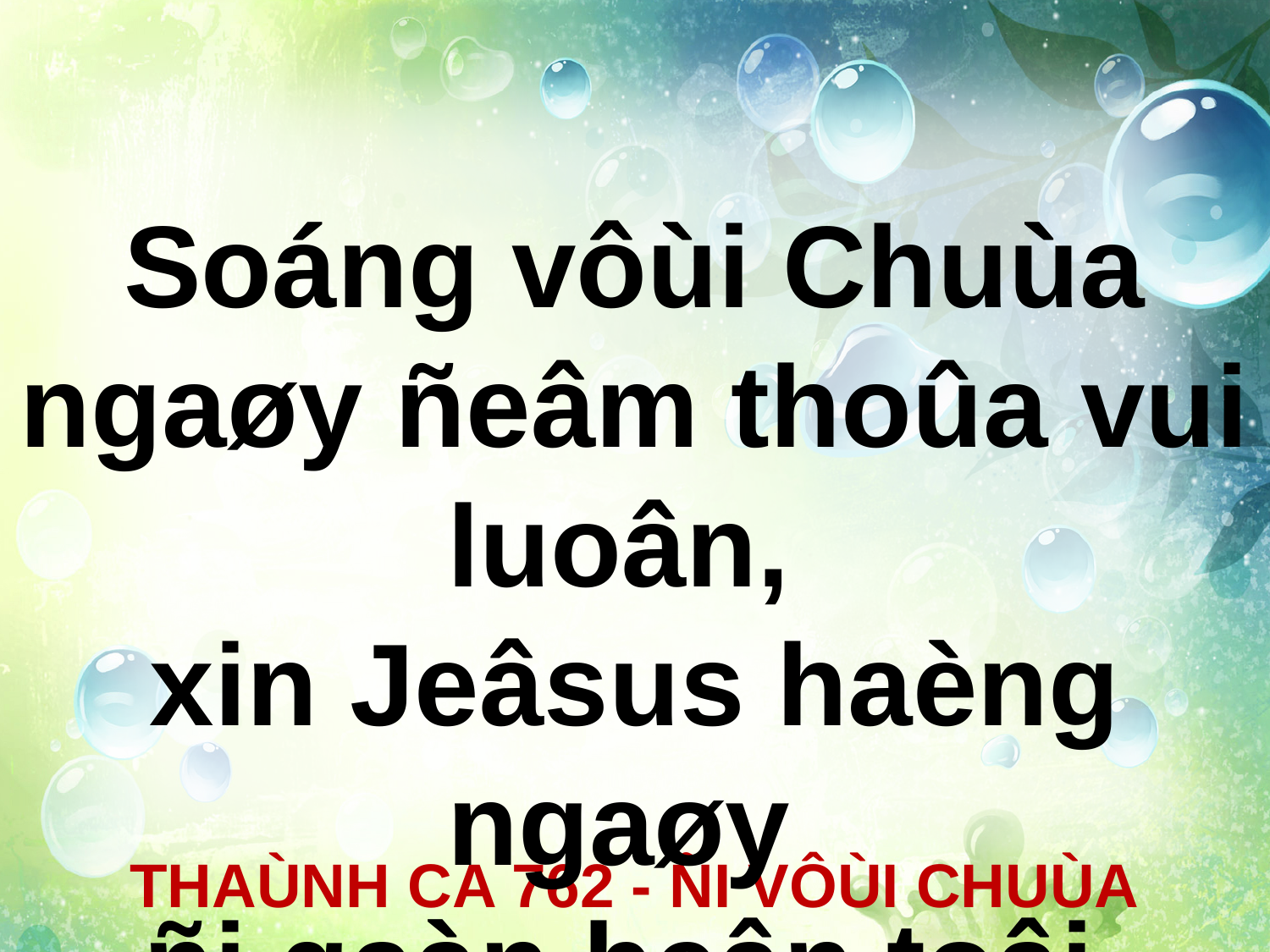

Soáng vôùi Chuùa ngaøy ñeâm thoûa vui luoân,
xin Jeâsus haèng ngaøy
ñi gaàn beân toâi.
THAÙNH CA 762 - ÑI VÔÙI CHUÙA